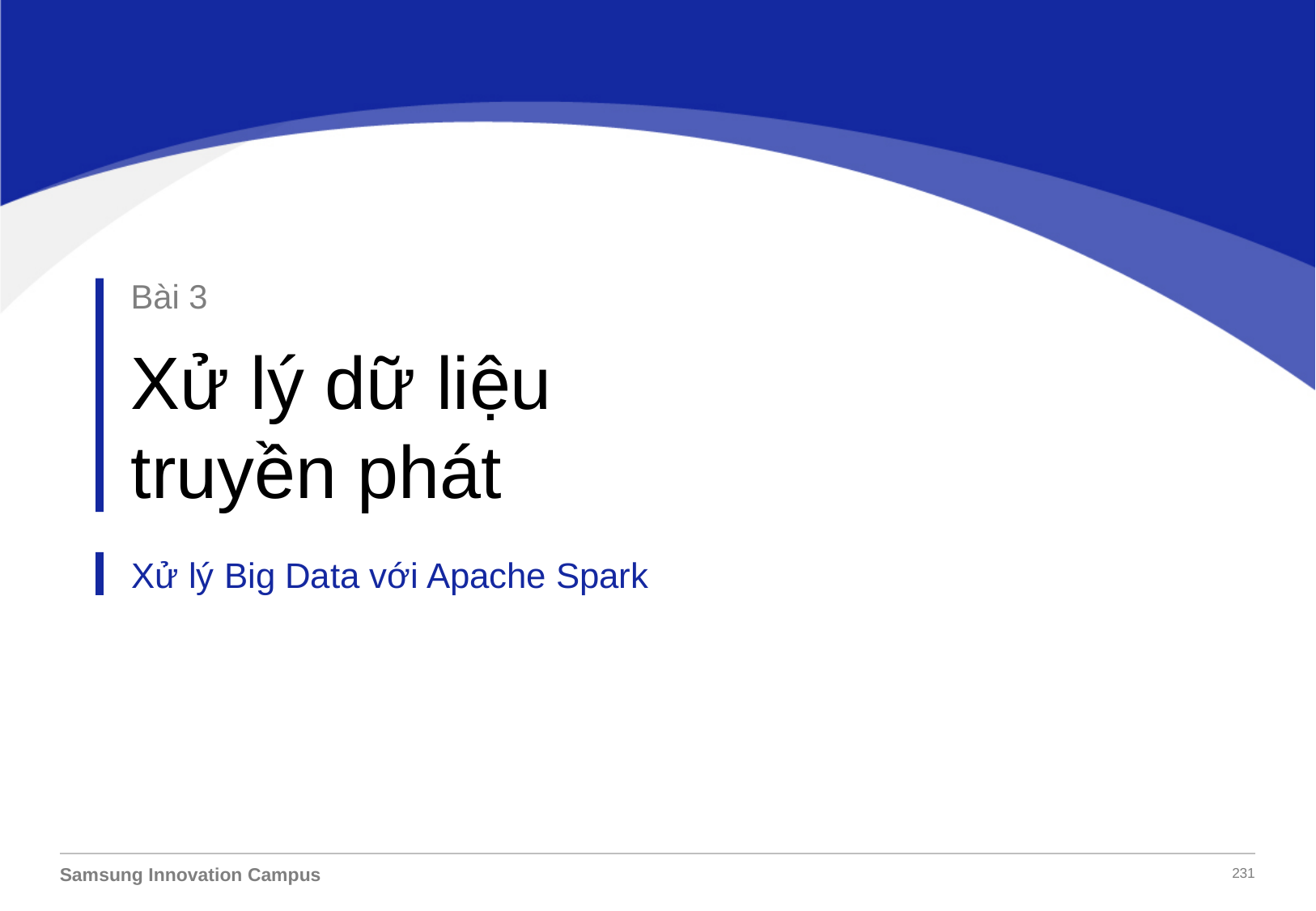

Bài 3
Xử lý dữ liệu
truyền phát